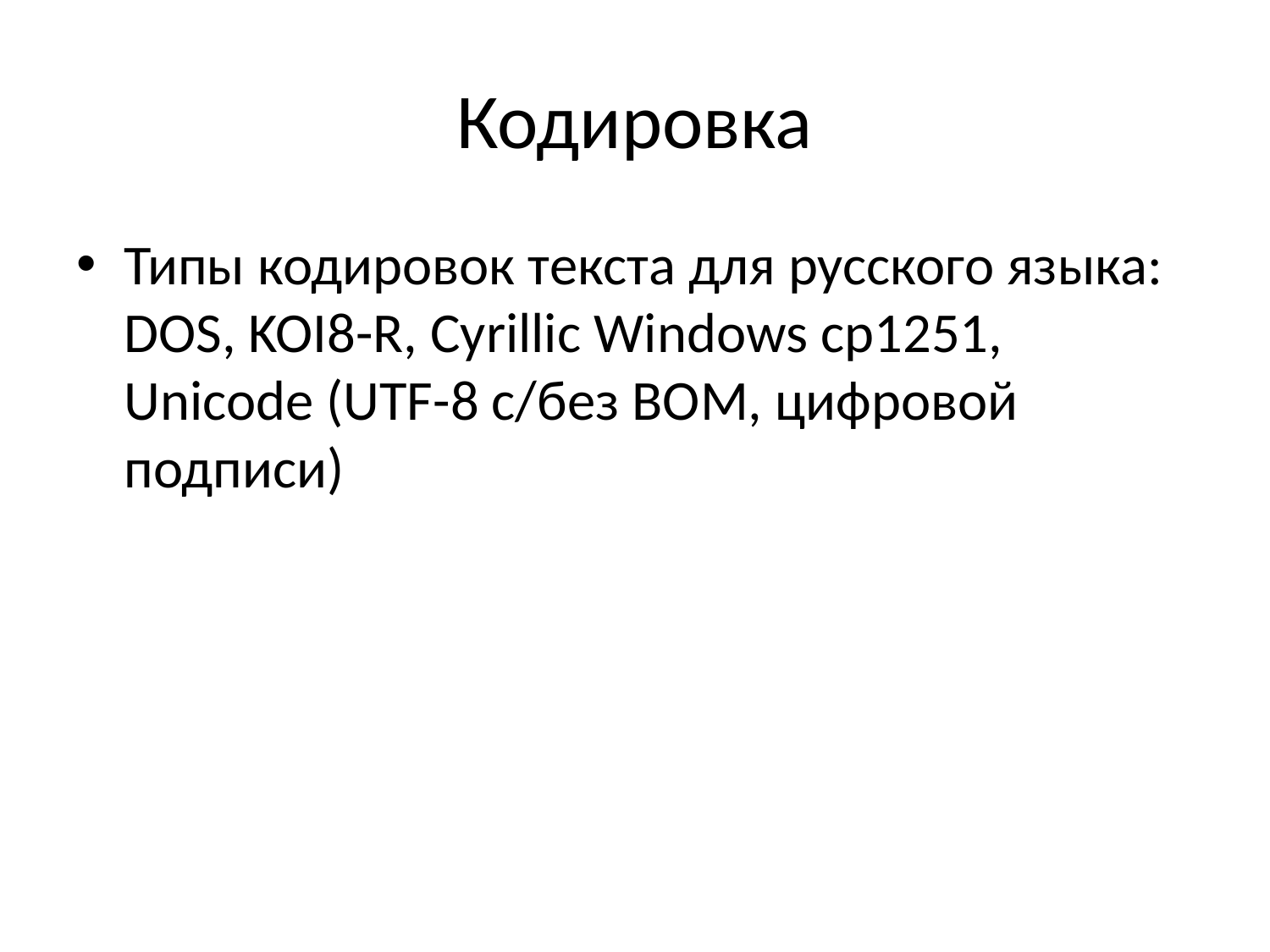

# Кодировка
Типы кодировок текста для русского языка:
DOS, KOI8-R, Cyrillic Windows cp1251, Unicode (UTF-8 с/без BOM, цифровой подписи)